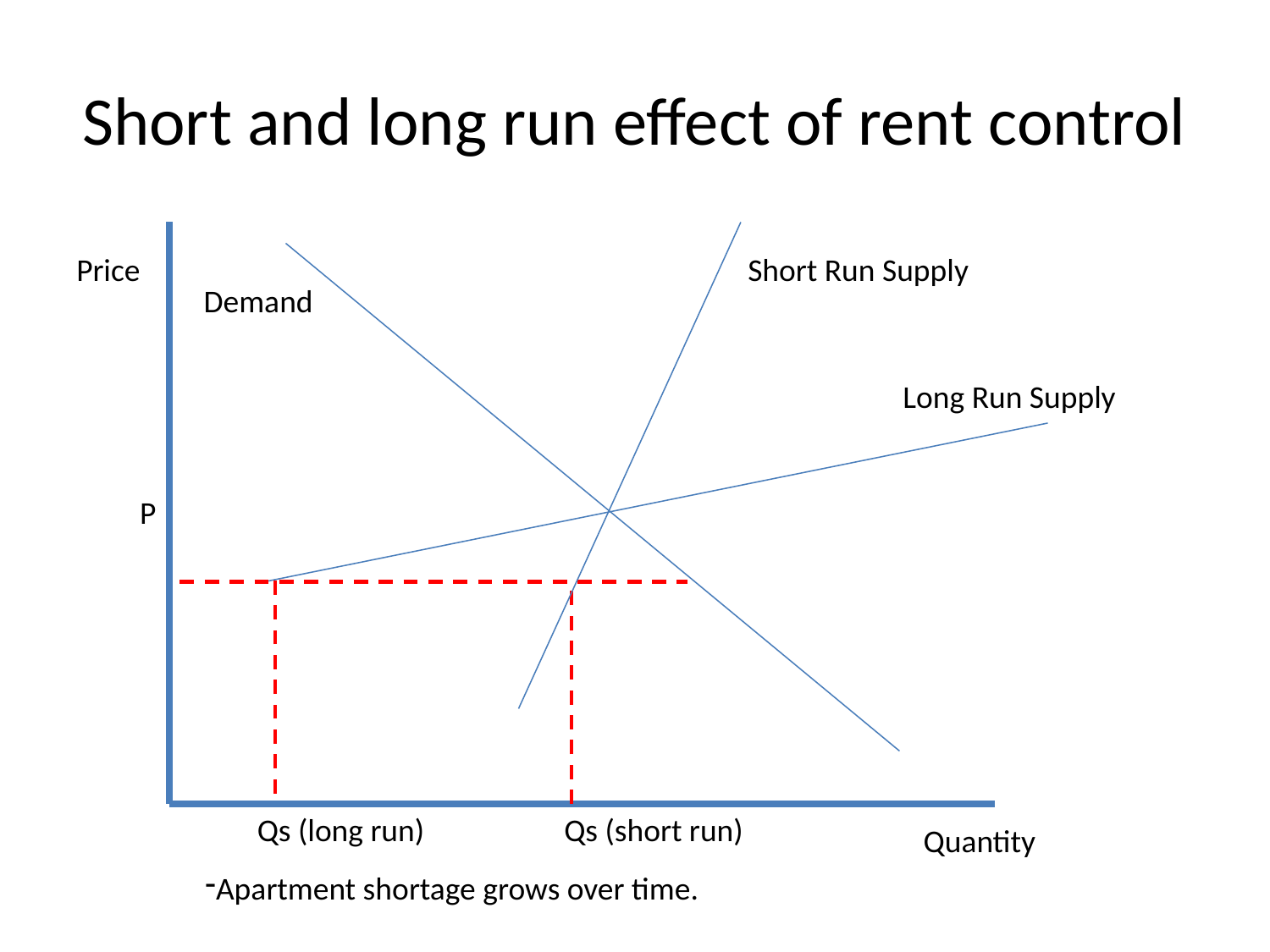

# Short and long run effect of rent control

Price
Short Run Supply
Demand
Long Run Supply
P
Qs (long run)
Qs (short run)
Quantity
Apartment shortage grows over time.